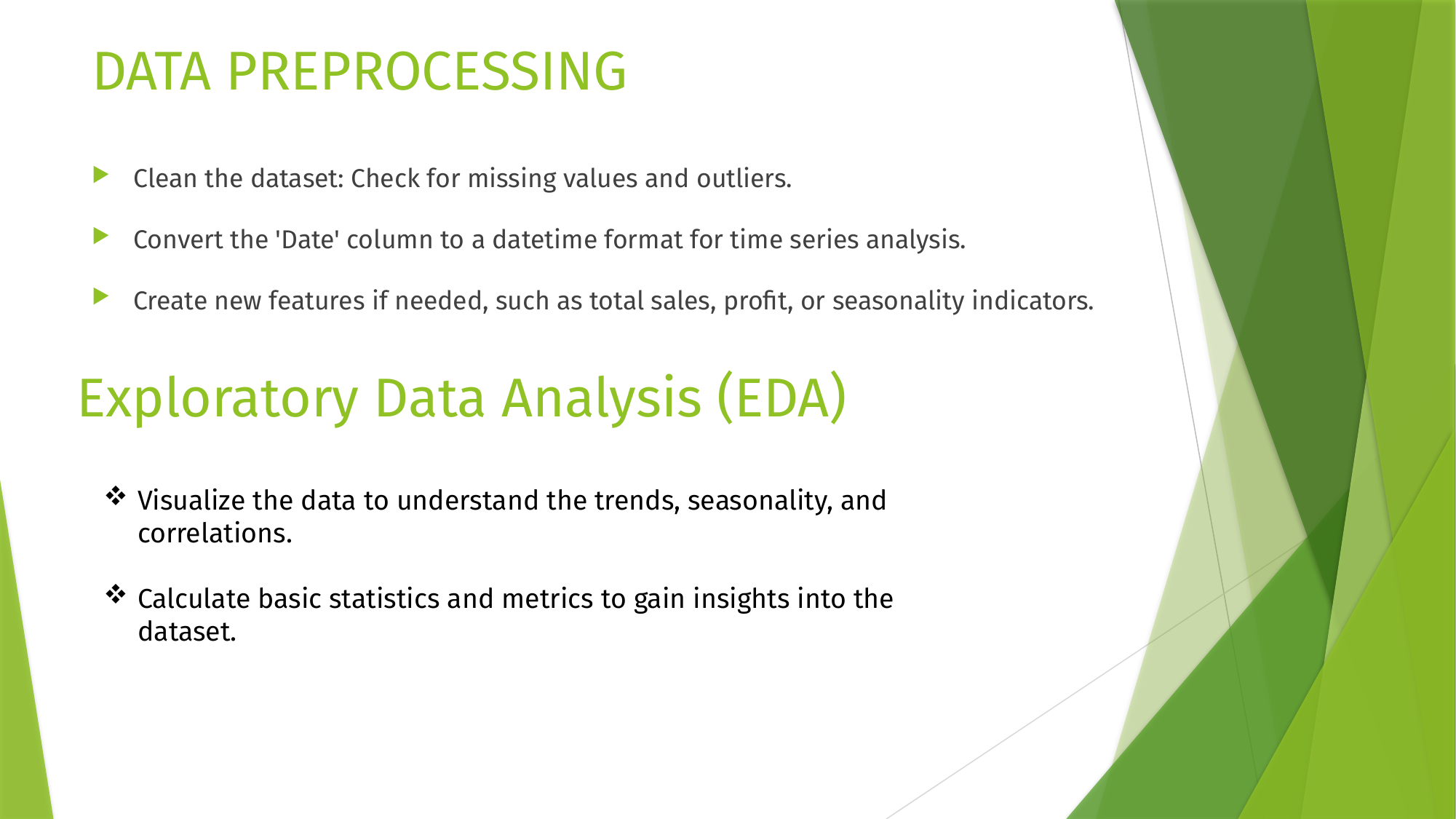

# DATA PREPROCESSING

Clean the dataset: Check for missing values and outliers.
Convert the 'Date' column to a datetime format for time series analysis.
Create new features if needed, such as total sales, profit, or seasonality indicators.

Exploratory Data Analysis (EDA)
Visualize the data to understand the trends, seasonality, and correlations.

Calculate basic statistics and metrics to gain insights into the dataset.